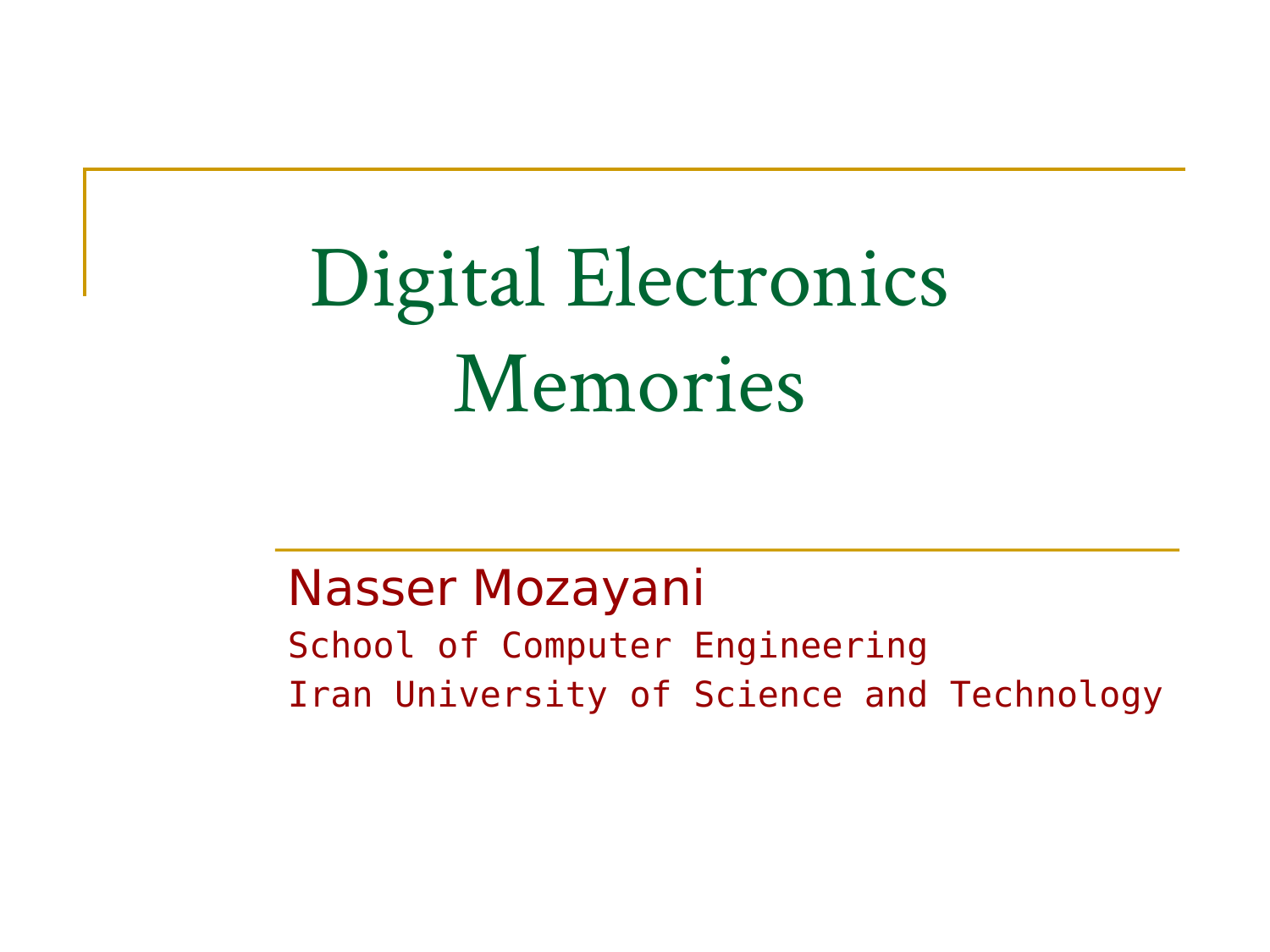

# Digital Electronics Memories
Nasser Mozayani
School of Computer Engineering
Iran University of Science and Technology